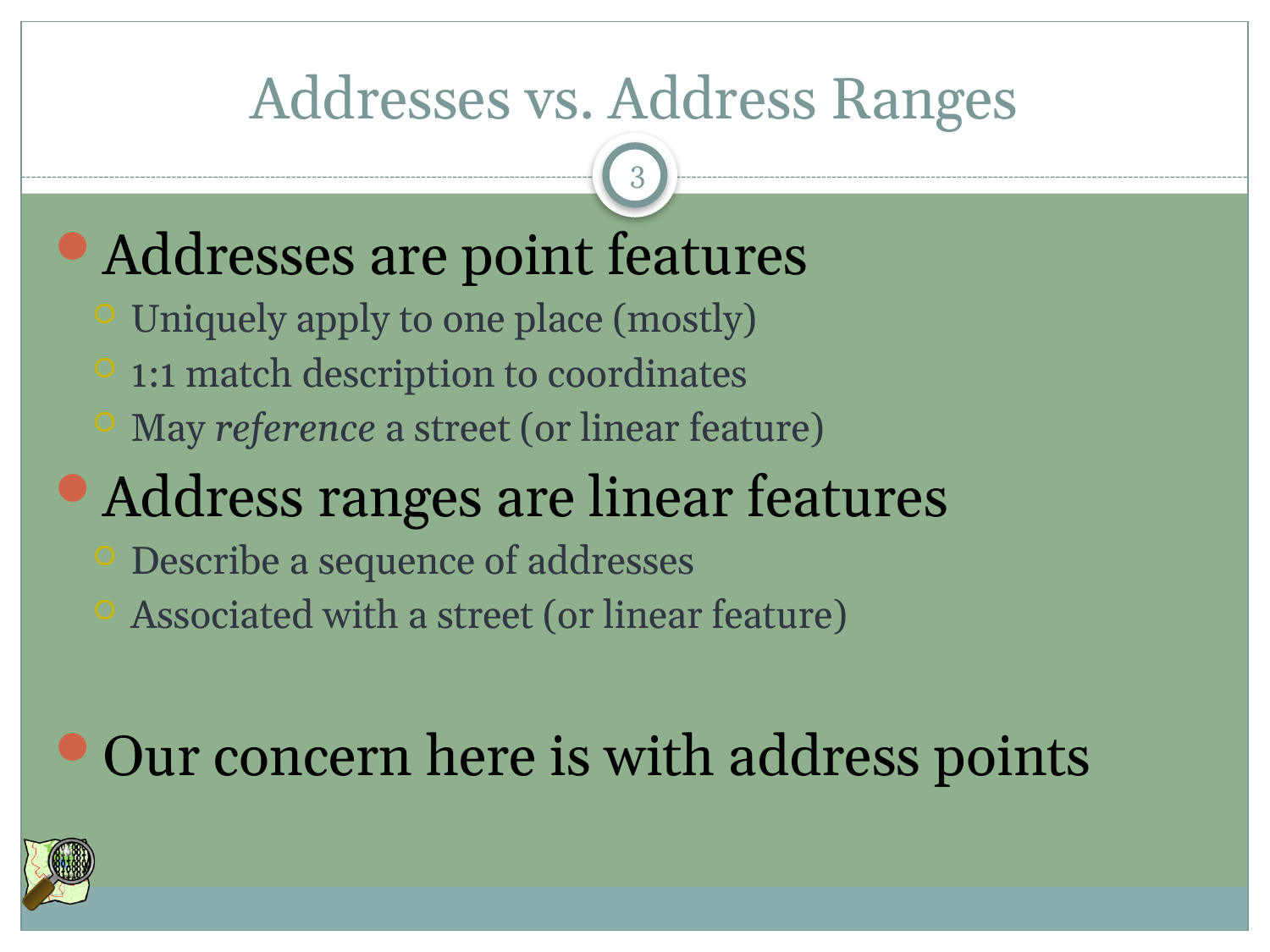

# Addresses vs. Address Ranges
3
Addresses are point features
Uniquely apply to one place (mostly)
1:1 match description to coordinates
May reference a street (or linear feature)
Address ranges are linear features
Describe a sequence of addresses
Associated with a street (or linear feature)

Our concern here is with address points